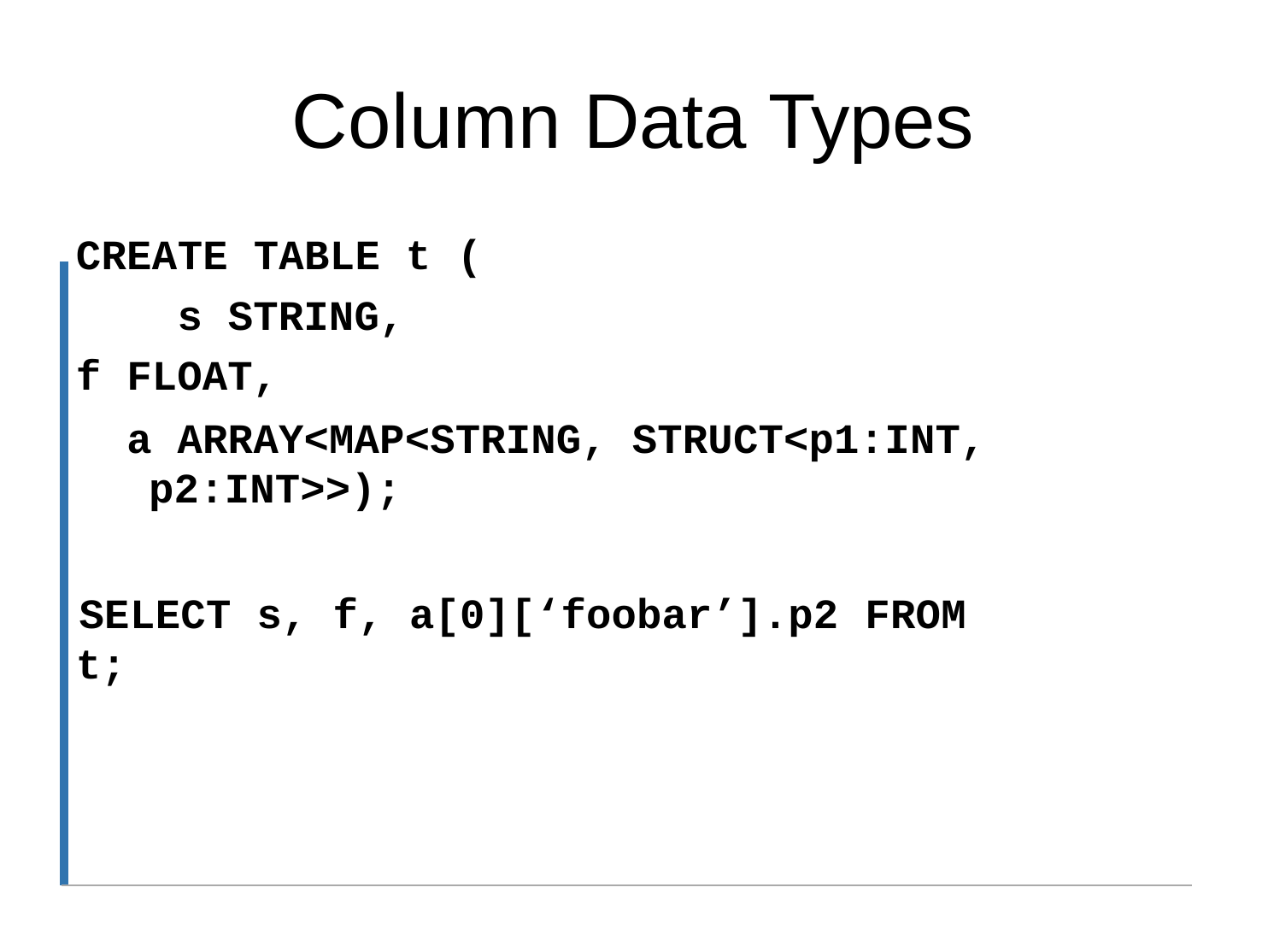

# Column Data Types
CREATE TABLE t (   s STRING,
f FLOAT,
a ARRAY<MAP<STRING, STRUCT<p1:INT,  p2:INT>>);

SELECT s, f, a[0][‘foobar’].p2 FROM t;